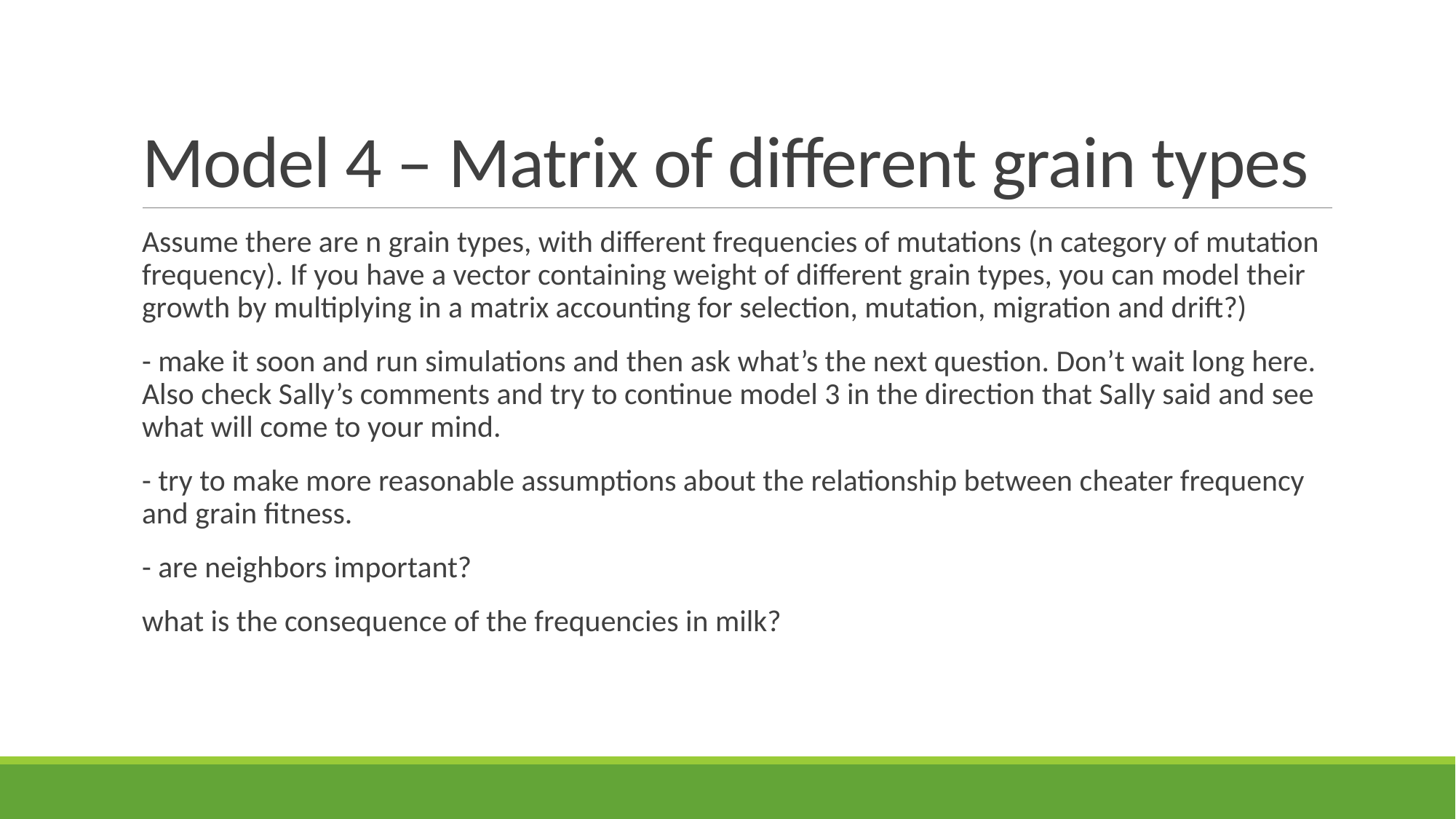

# Model 4 – Matrix of different grain types
Assume there are n grain types, with different frequencies of mutations (n category of mutation frequency). If you have a vector containing weight of different grain types, you can model their growth by multiplying in a matrix accounting for selection, mutation, migration and drift?)
- make it soon and run simulations and then ask what’s the next question. Don’t wait long here. Also check Sally’s comments and try to continue model 3 in the direction that Sally said and see what will come to your mind.
- try to make more reasonable assumptions about the relationship between cheater frequency and grain fitness.
- are neighbors important?
what is the consequence of the frequencies in milk?